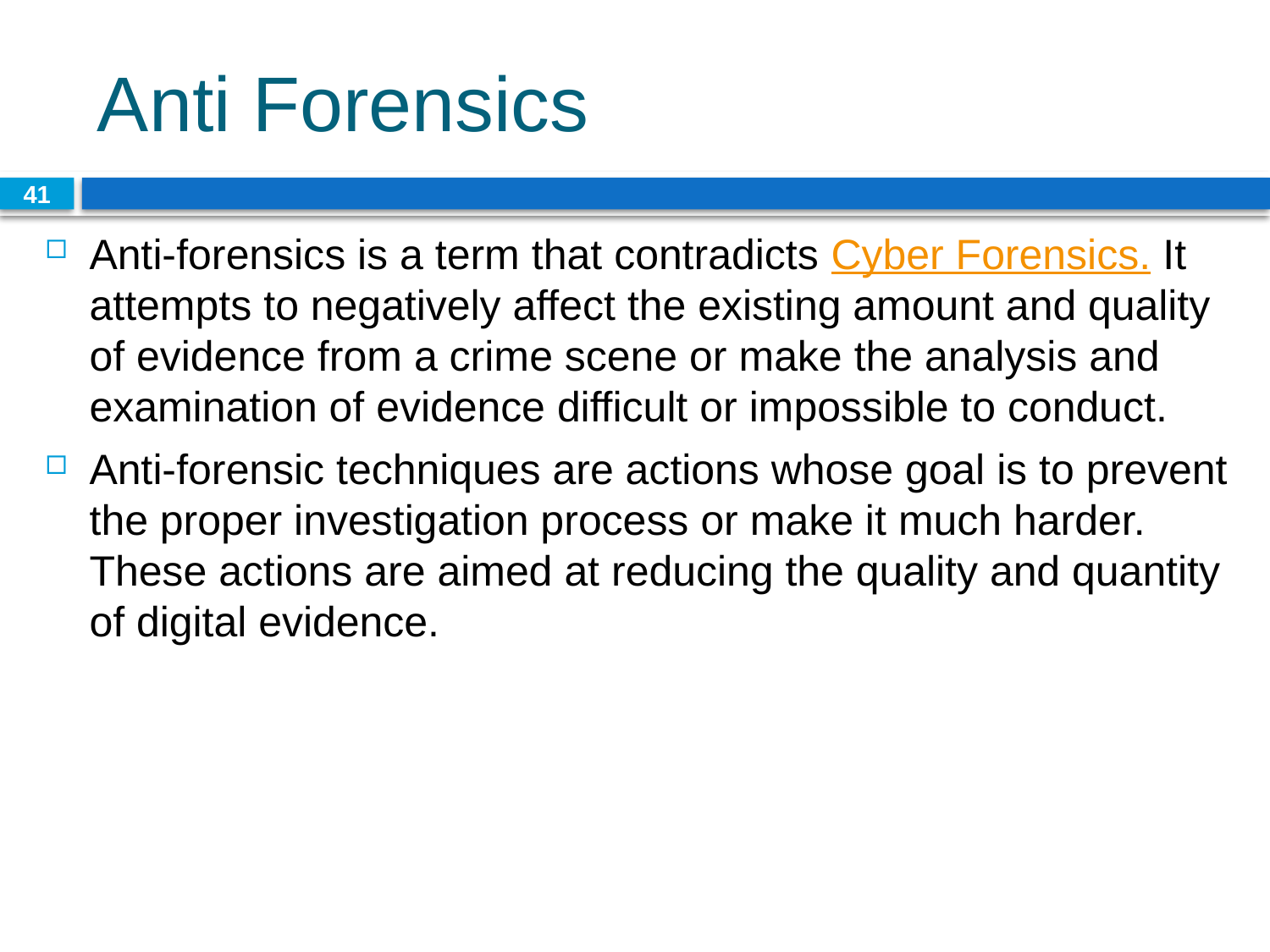

# Anti Forensics
41
Anti-forensics is a term that contradicts Cyber Forensics. It attempts to negatively affect the existing amount and quality of evidence from a crime scene or make the analysis and examination of evidence difficult or impossible to conduct.
Anti-forensic techniques are actions whose goal is to prevent the proper investigation process or make it much harder. These actions are aimed at reducing the quality and quantity of digital evidence.